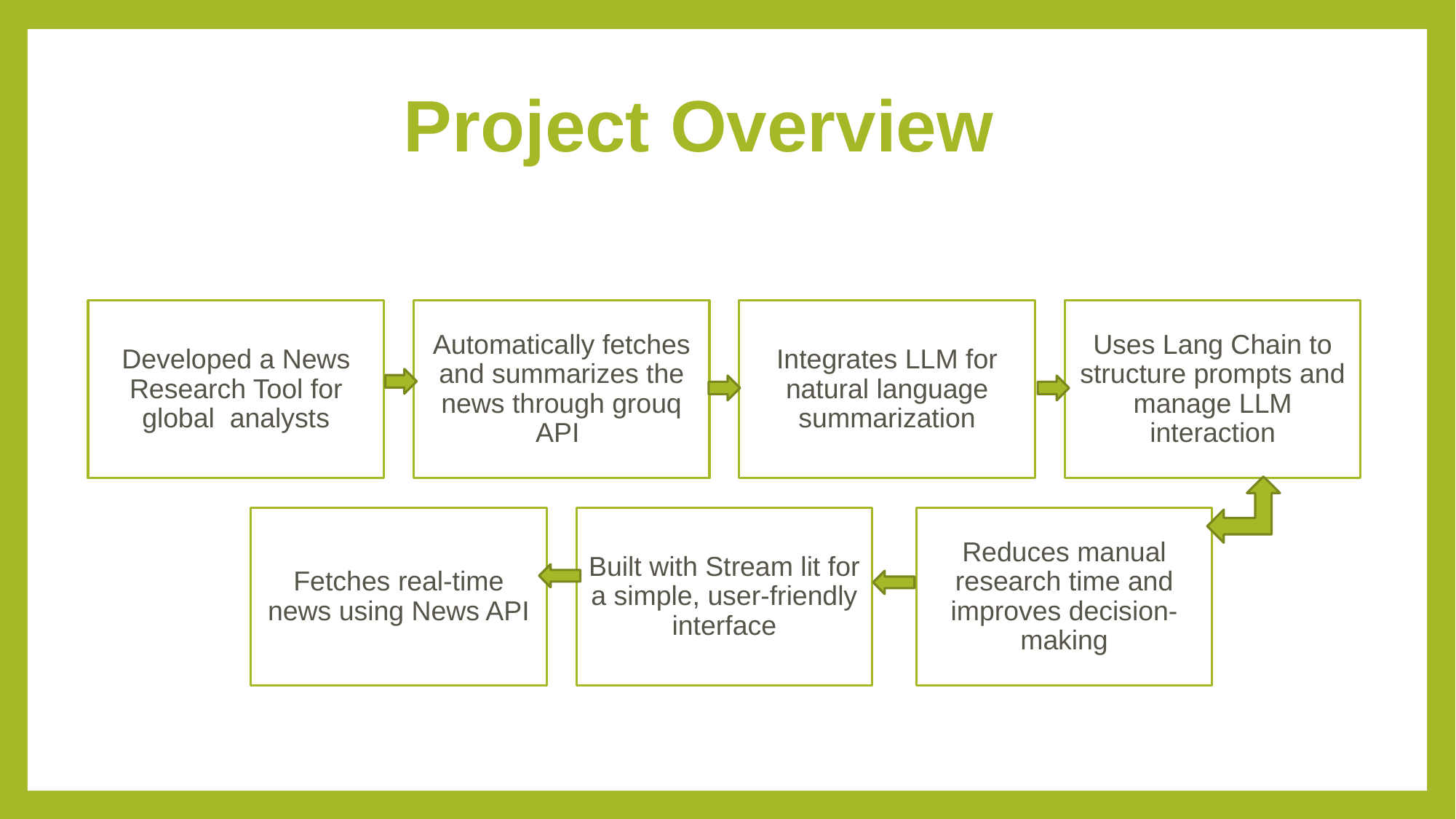

Project Overview
Developed a News Research Tool for global  analysts
Automatically fetches and summarizes the news through grouq API
Integrates LLM for natural language summarization
Uses Lang Chain to structure prompts and manage LLM interaction
Fetches real-time news using News API
Built with Stream lit for a simple, user-friendly interface
Reduces manual research time and improves decision-making